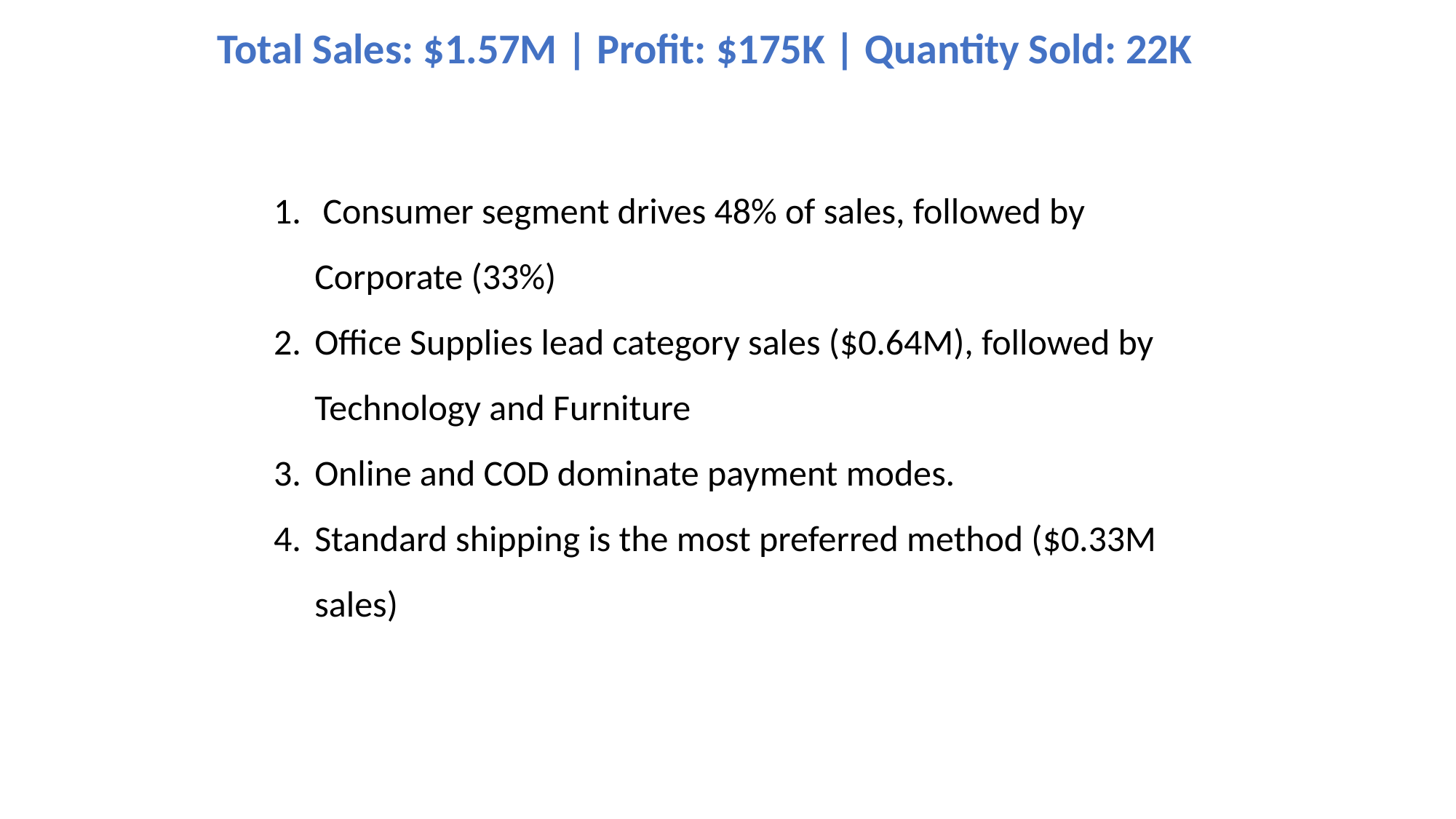

Total Sales: $1.57M | Profit: $175K | Quantity Sold: 22K

 Consumer segment drives 48% of sales, followed by Corporate (33%)
Office Supplies lead category sales ($0.64M), followed by Technology and Furniture
Online and COD dominate payment modes.
Standard shipping is the most preferred method ($0.33M sales)